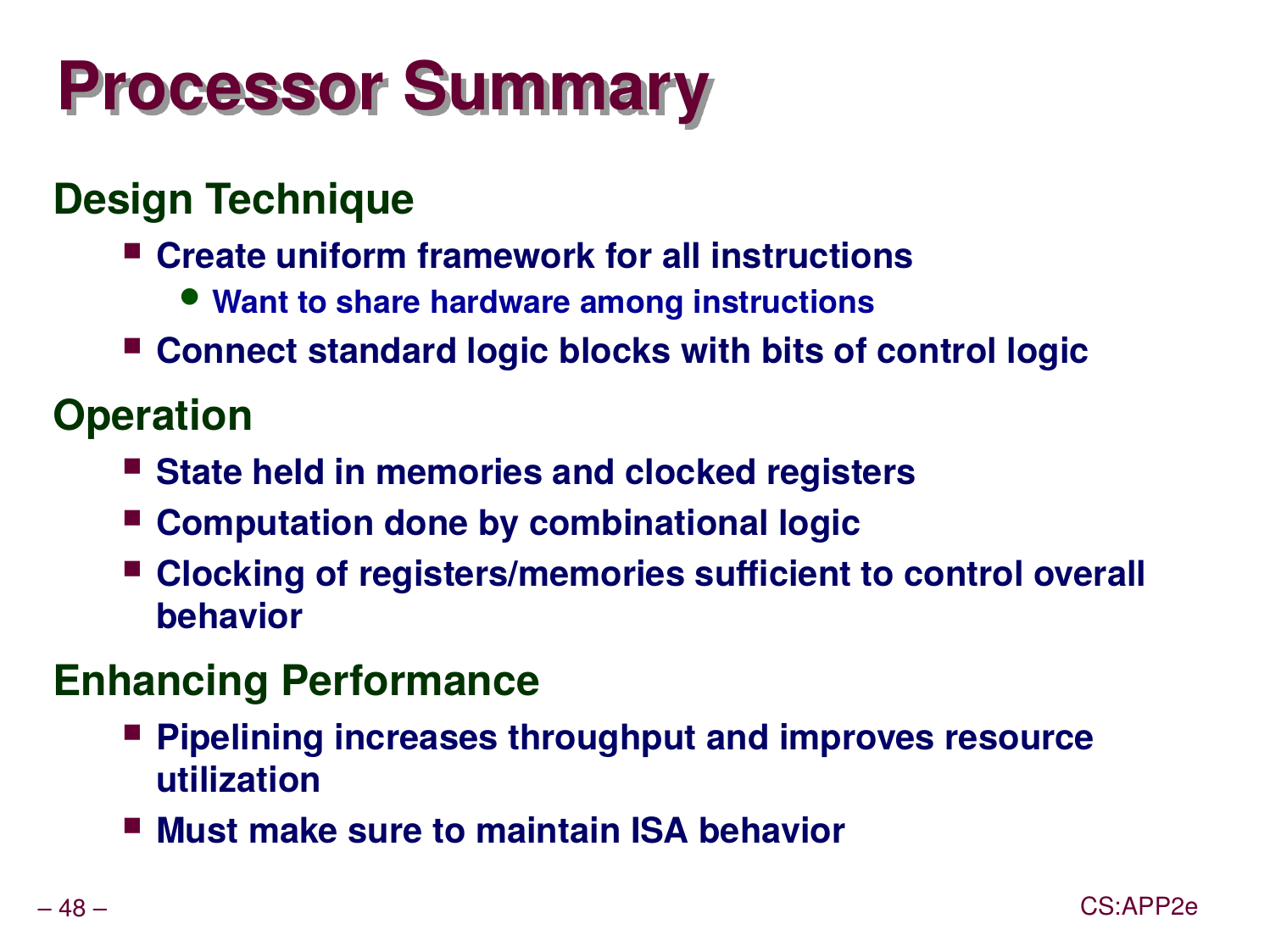

# Processor Summary
Design Technique
Create uniform framework for all instructions
Want to share hardware among instructions
Connect standard logic blocks with bits of control logic
Operation
State held in memories and clocked registers
Computation done by combinational logic
Clocking of registers/memories sufficient to control overall behavior
Enhancing Performance
Pipelining increases throughput and improves resource utilization
Must make sure to maintain ISA behavior